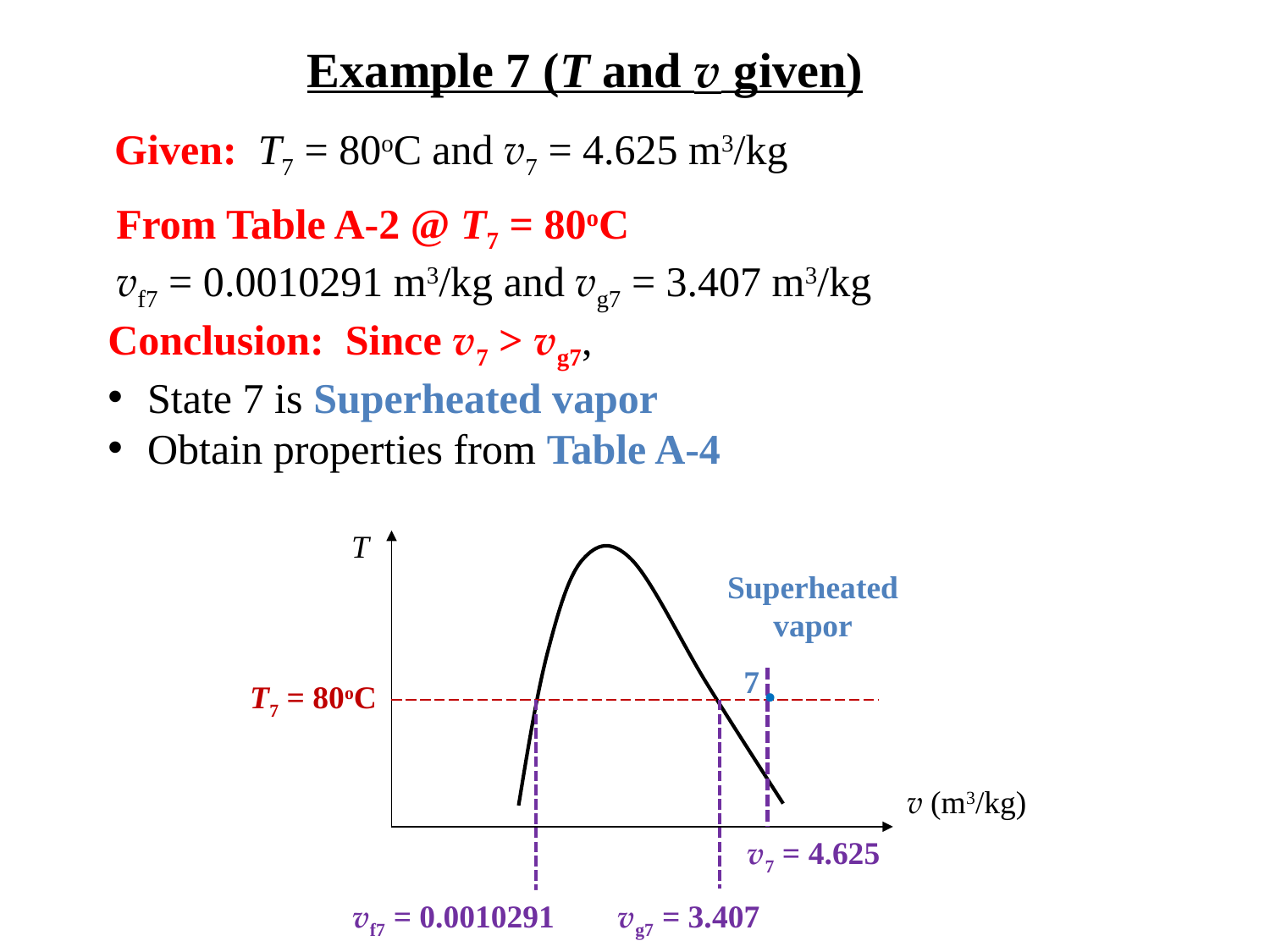

Example 7 (T and v given)
Given:  T7 = 80oC and v7 = 4.625 m3/kg

From Table A-2 @ T7 = 80oC
vf7 = 0.0010291 m3/kg and vg7 = 3.407 m3/kg
Conclusion:  Since v7 > vg7,
State 7 is Superheated vapor
Obtain properties from Table A-4
T

Superheated
vapor
7
•

T7 = 80oC

v (m3/kg)
v7 = 4.625
vf7 = 0.0010291
vg7 = 3.407